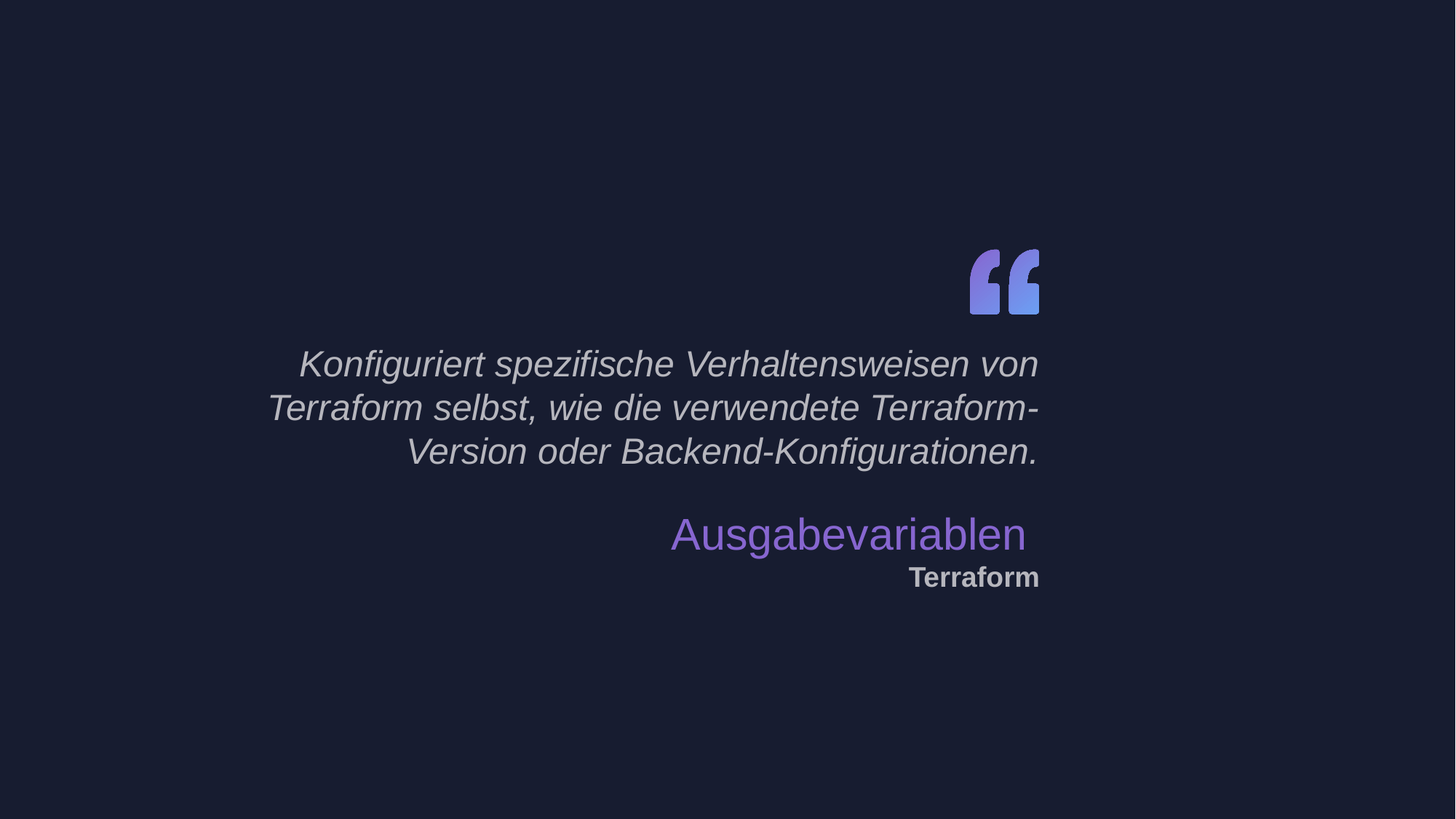

Konfiguriert spezifische Verhaltensweisen von Terraform selbst, wie die verwendete Terraform-Version oder Backend-Konfigurationen.
Ausgabevariablen
Terraform